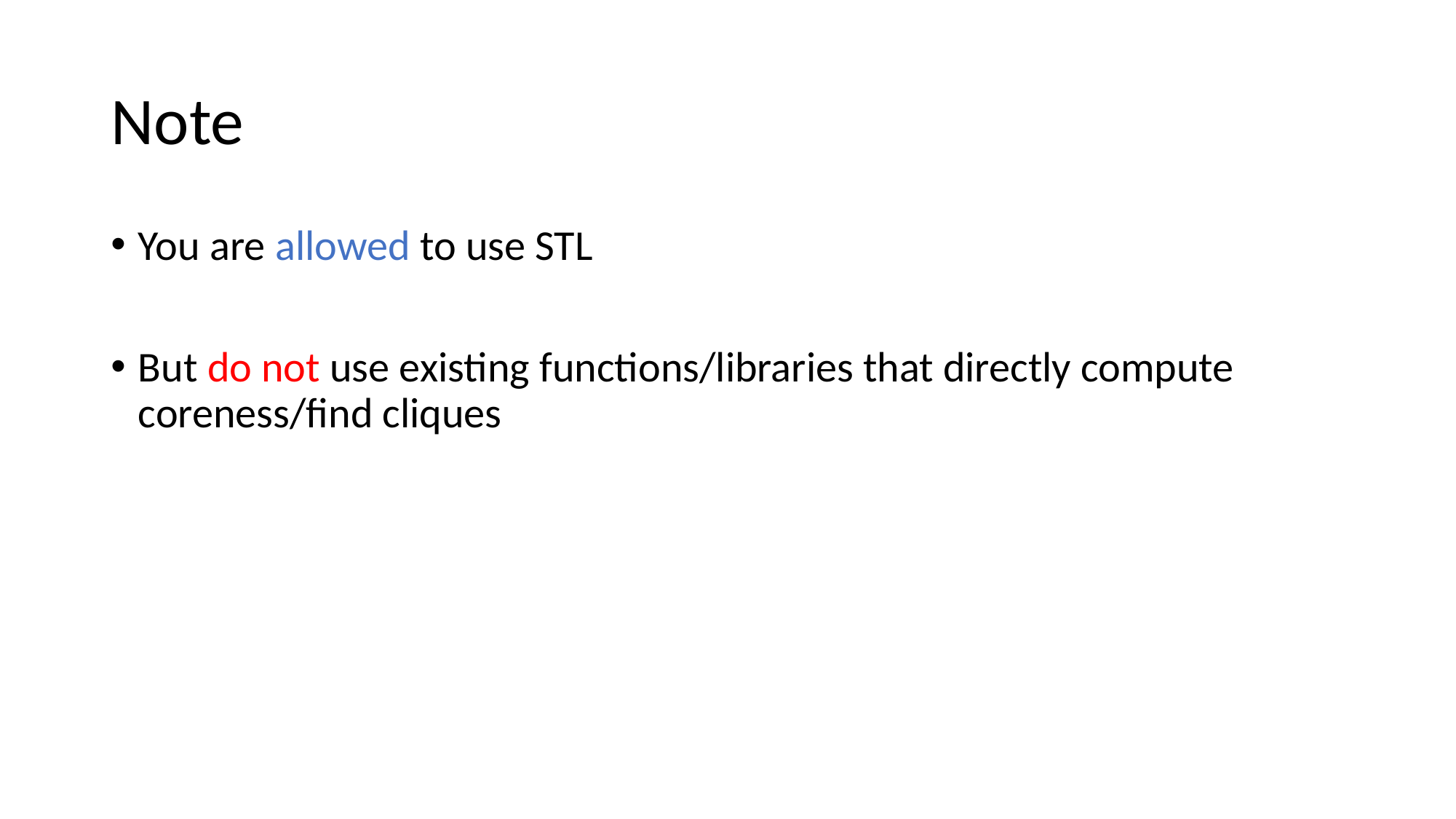

# Note
You are allowed to use STL

But do not use existing functions/libraries that directly compute coreness/find cliques